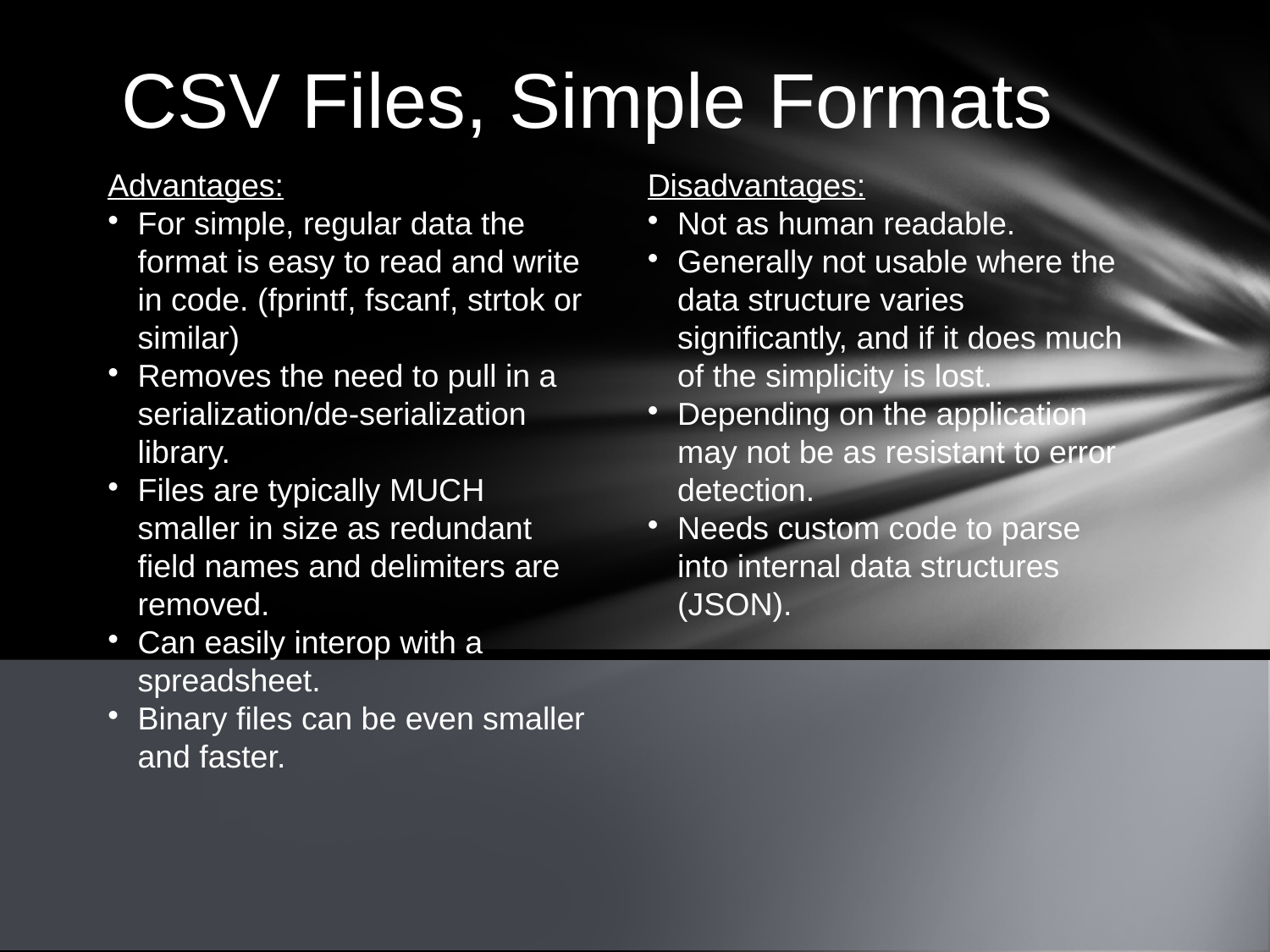

CSV Files, Simple Formats

Advantages:
For simple, regular data the format is easy to read and write in code. (fprintf, fscanf, strtok or similar)
Removes the need to pull in a serialization/de-serialization library.
Files are typically MUCH smaller in size as redundant field names and delimiters are removed.
Can easily interop with a spreadsheet.
Binary files can be even smaller and faster.
Disadvantages:
Not as human readable.
Generally not usable where the data structure varies significantly, and if it does much of the simplicity is lost.
Depending on the application may not be as resistant to error detection.
Needs custom code to parse into internal data structures (JSON).